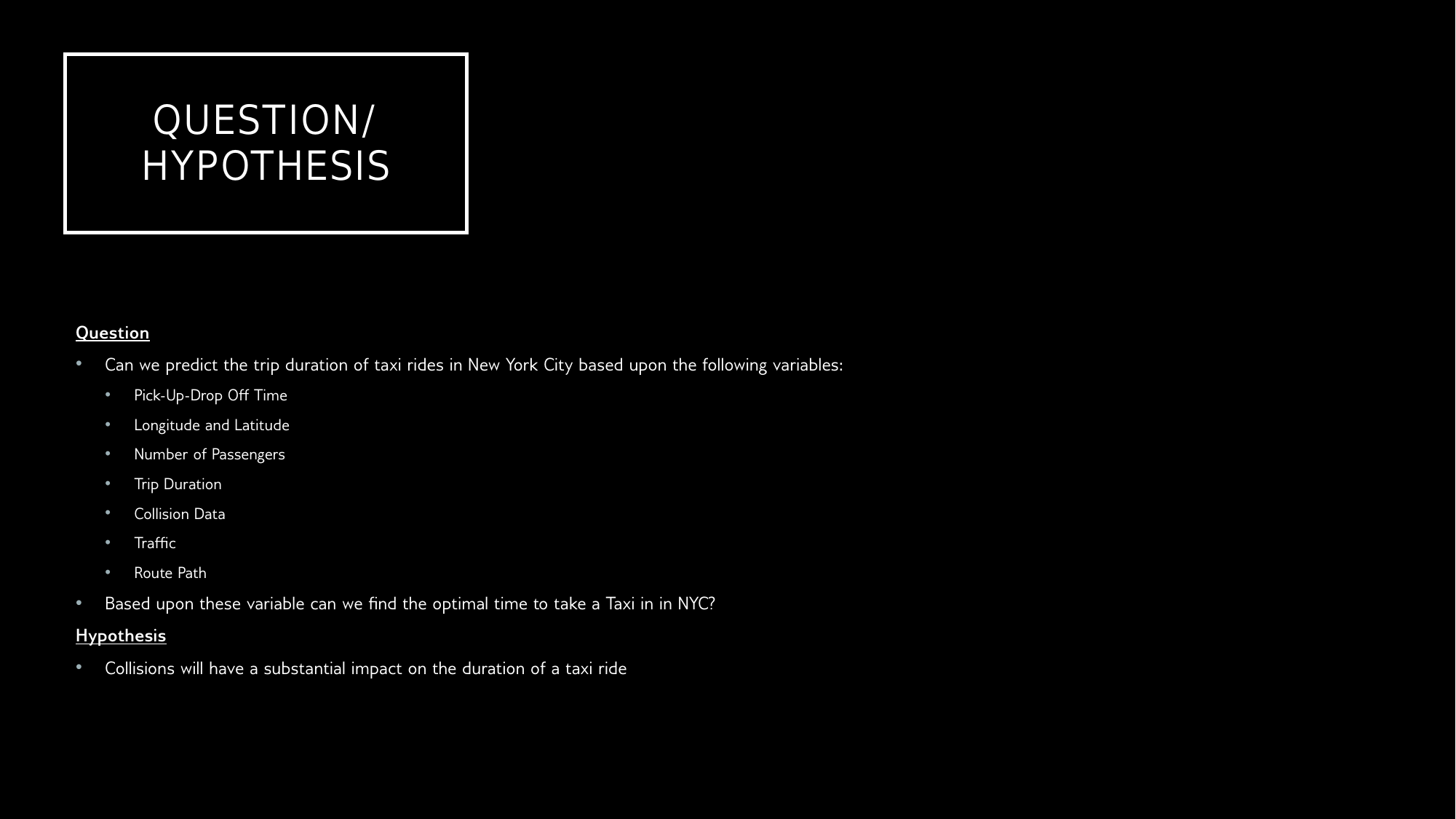

# Question/ Hypothesis
Question
Can we predict the trip duration of taxi rides in New York City based upon the following variables:
Pick-Up-Drop Off Time
Longitude and Latitude
Number of Passengers
Trip Duration
Collision Data
Traffic
Route Path
Based upon these variable can we find the optimal time to take a Taxi in in NYC?
Hypothesis
Collisions will have a substantial impact on the duration of a taxi ride